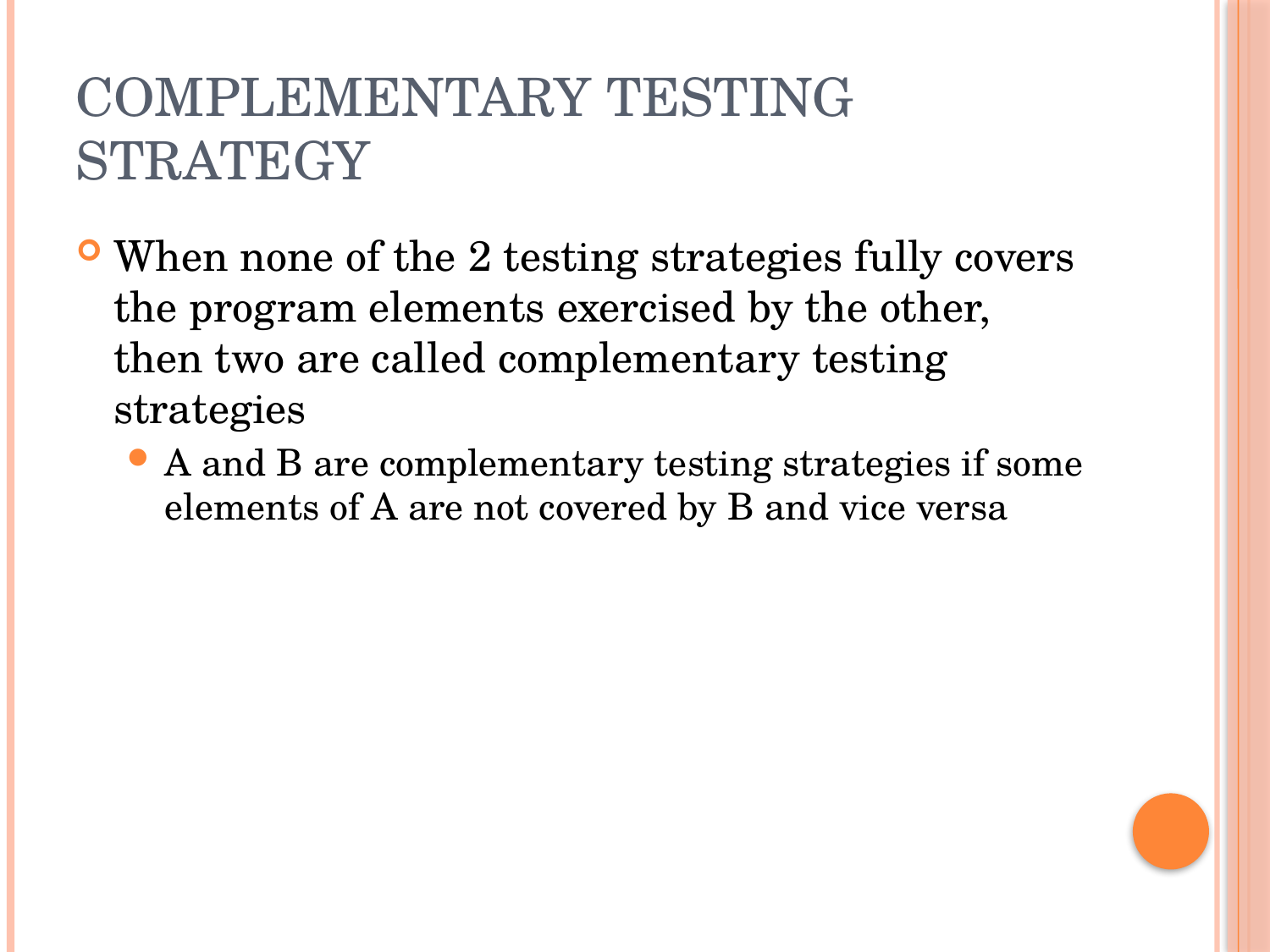

# Complementary testing strategy
When none of the 2 testing strategies fully covers the program elements exercised by the other, then two are called complementary testing strategies
A and B are complementary testing strategies if some elements of A are not covered by B and vice versa